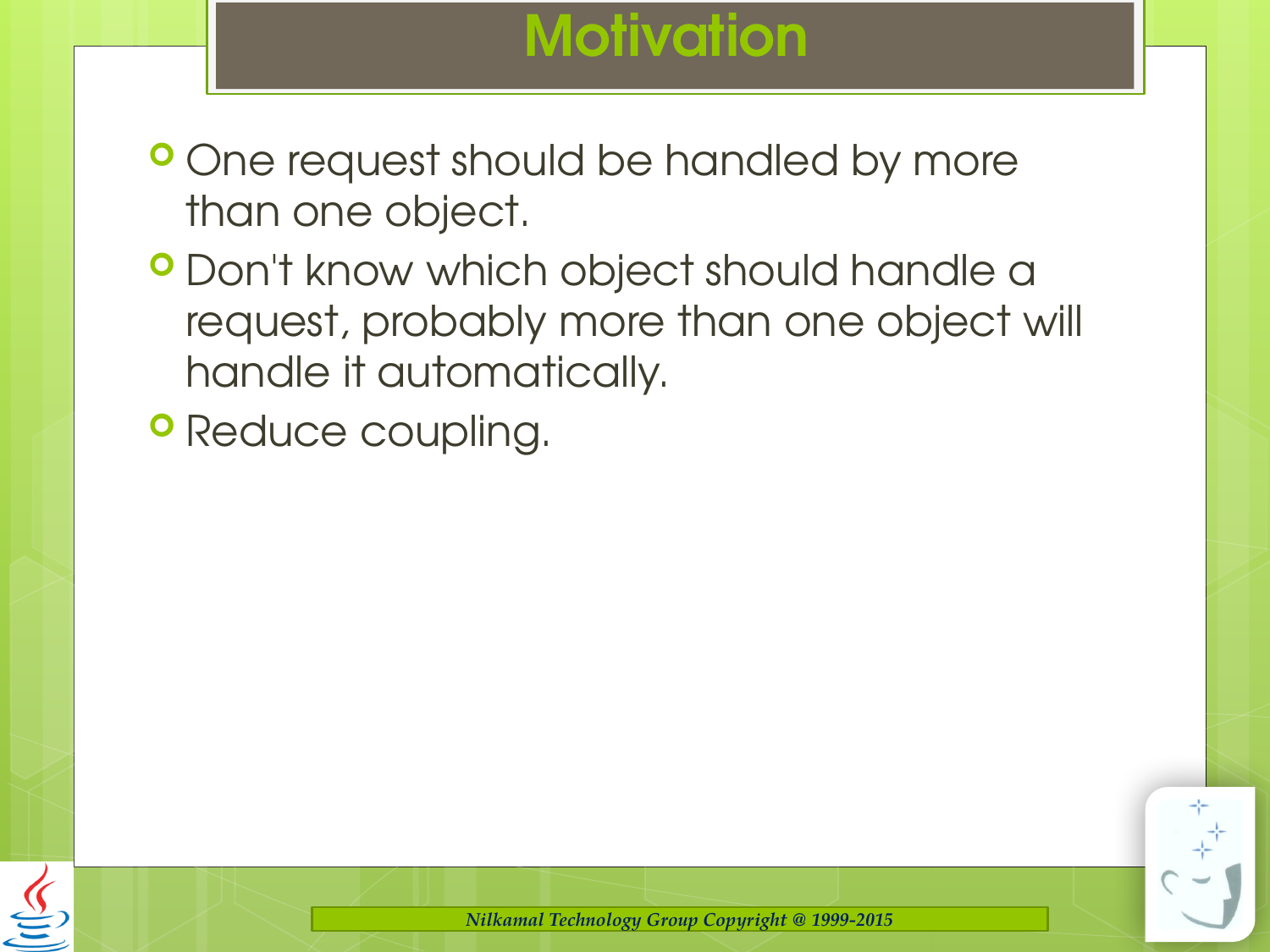

# Motivation
One request should be handled by more than one object.
Don't know which object should handle a request, probably more than one object will handle it automatically.
Reduce coupling.